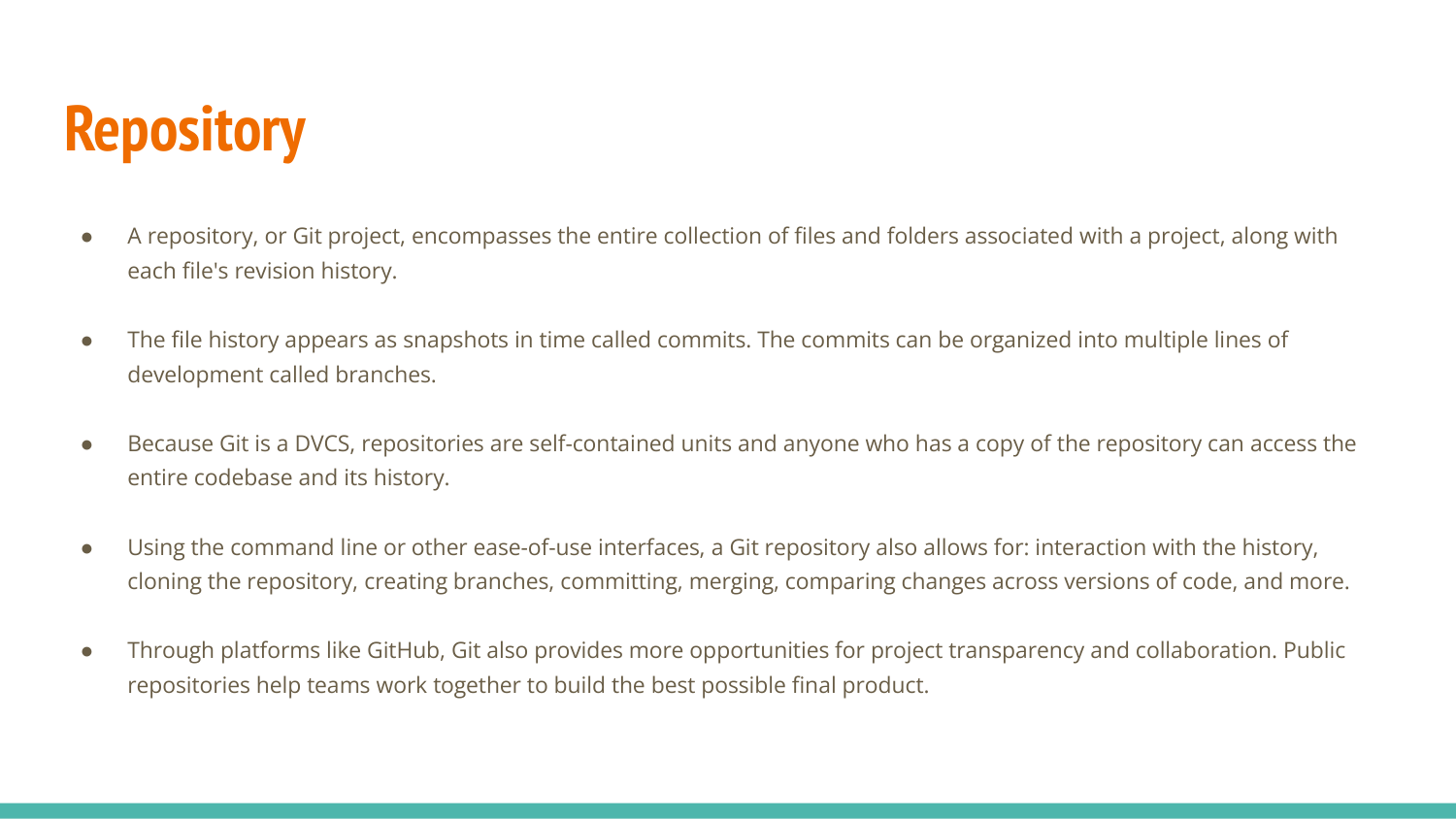

# Repository
A repository, or Git project, encompasses the entire collection of files and folders associated with a project, along with each file's revision history.

The file history appears as snapshots in time called commits. The commits can be organized into multiple lines of development called branches.

Because Git is a DVCS, repositories are self-contained units and anyone who has a copy of the repository can access the entire codebase and its history.

Using the command line or other ease-of-use interfaces, a Git repository also allows for: interaction with the history, cloning the repository, creating branches, committing, merging, comparing changes across versions of code, and more.

Through platforms like GitHub, Git also provides more opportunities for project transparency and collaboration. Public repositories help teams work together to build the best possible final product.